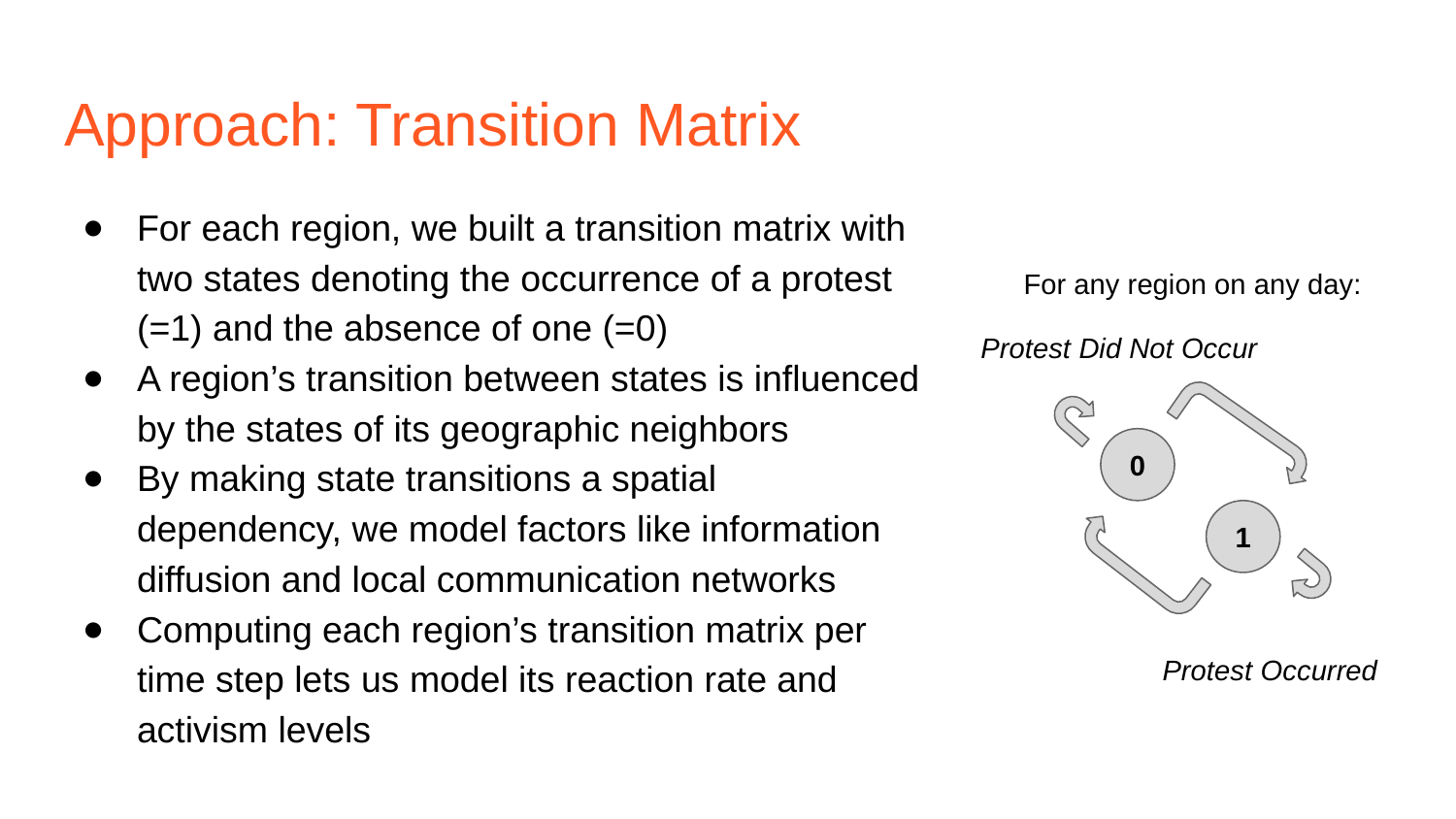

# Approach: Transition Matrix
For each region, we built a transition matrix with two states denoting the occurrence of a protest (=1) and the absence of one (=0)
A region’s transition between states is influenced by the states of its geographic neighbors
By making state transitions a spatial dependency, we model factors like information diffusion and local communication networks
Computing each region’s transition matrix per time step lets us model its reaction rate and activism levels
For any region on any day:
Protest Did Not Occur

0
1

Protest Occurred